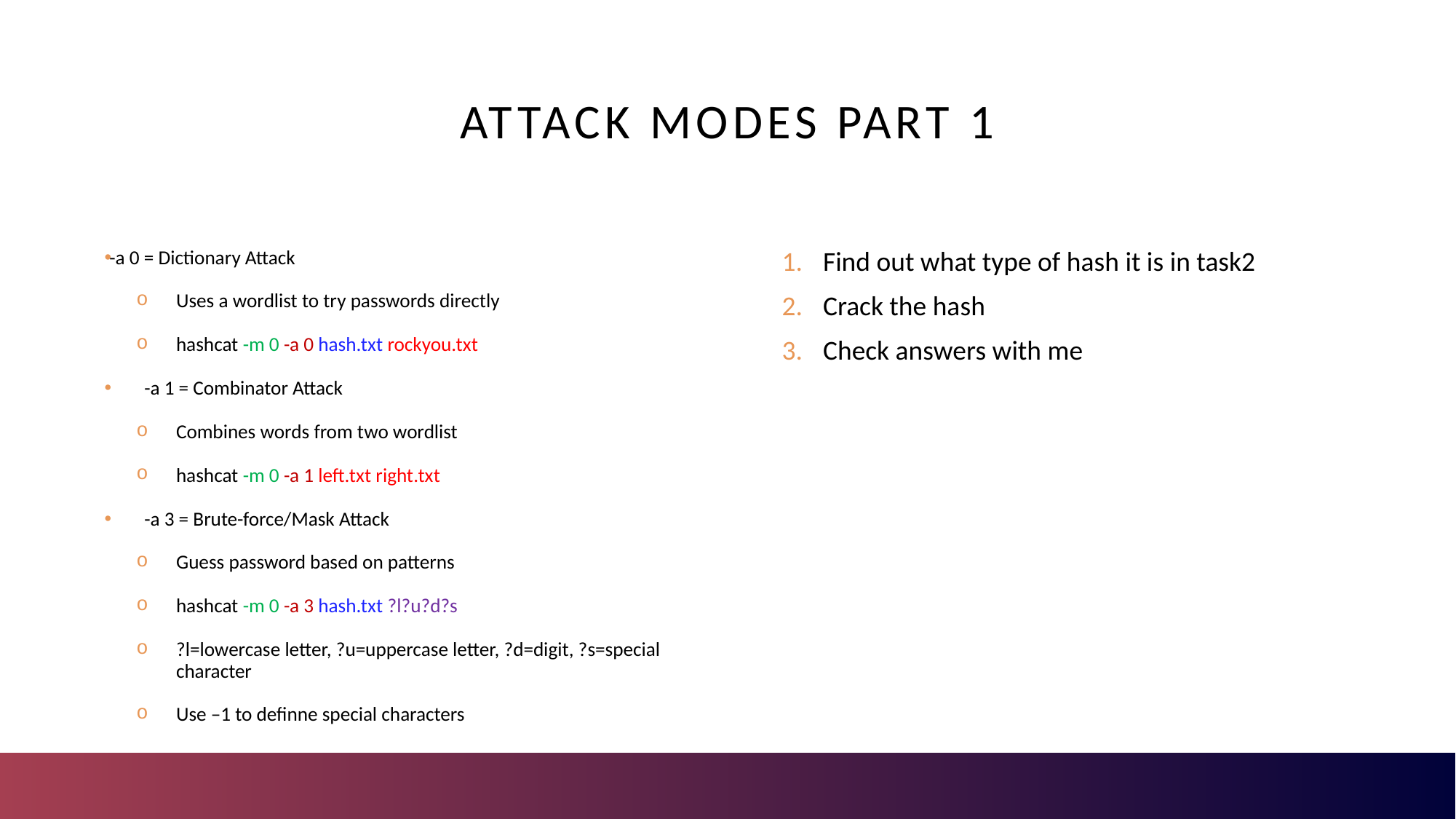

# Attack modes part 1
-a 0 = Dictionary Attack
Uses a wordlist to try passwords directly
hashcat -m 0 -a 0 hash.txt rockyou.txt
-a 1 = Combinator Attack
Combines words from two wordlist
hashcat -m 0 -a 1 left.txt right.txt
-a 3 = Brute-force/Mask Attack
Guess password based on patterns
hashcat -m 0 -a 3 hash.txt ?l?u?d?s
?l=lowercase letter, ?u=uppercase letter, ?d=digit, ?s=special character
Use –1 to definne special characters

Find out what type of hash it is in task2
Crack the hash
Check answers with me